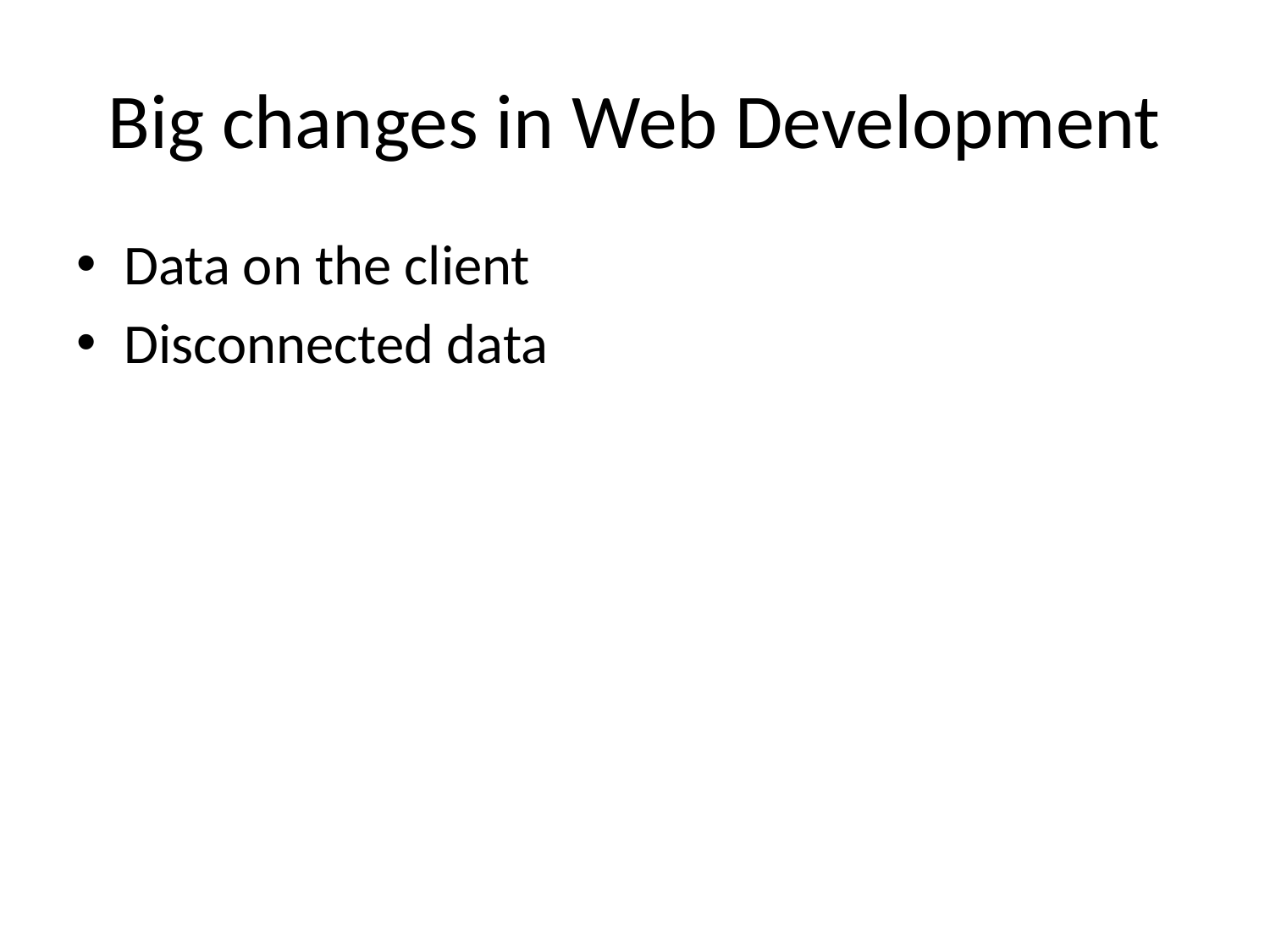

# Big changes in Web Development
Data on the client
Disconnected data